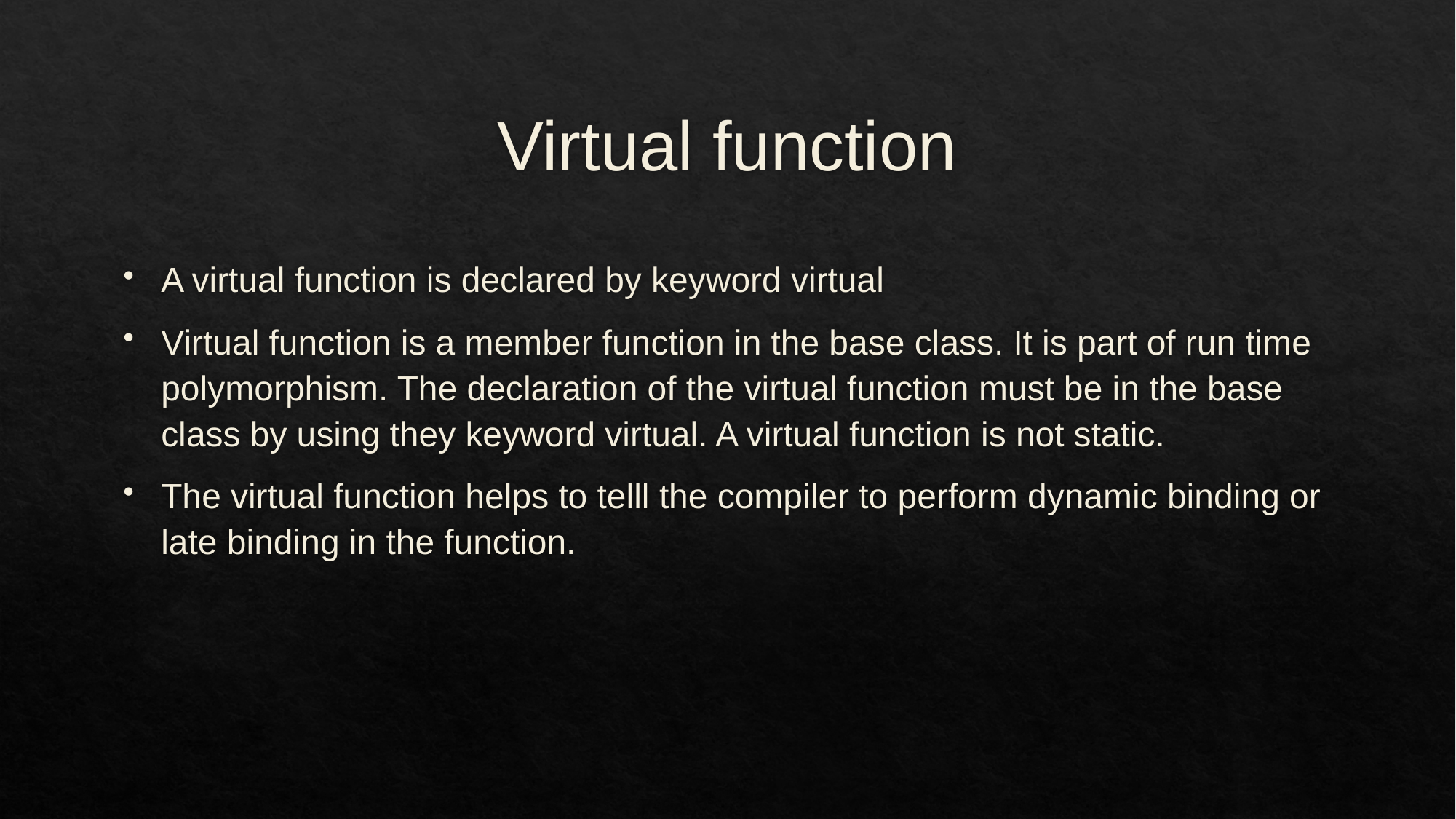

# Virtual function
A virtual function is declared by keyword virtual
Virtual function is a member function in the base class. It is part of run time polymorphism. The declaration of the virtual function must be in the base class by using they keyword virtual. A virtual function is not static.
The virtual function helps to telll the compiler to perform dynamic binding or late binding in the function.